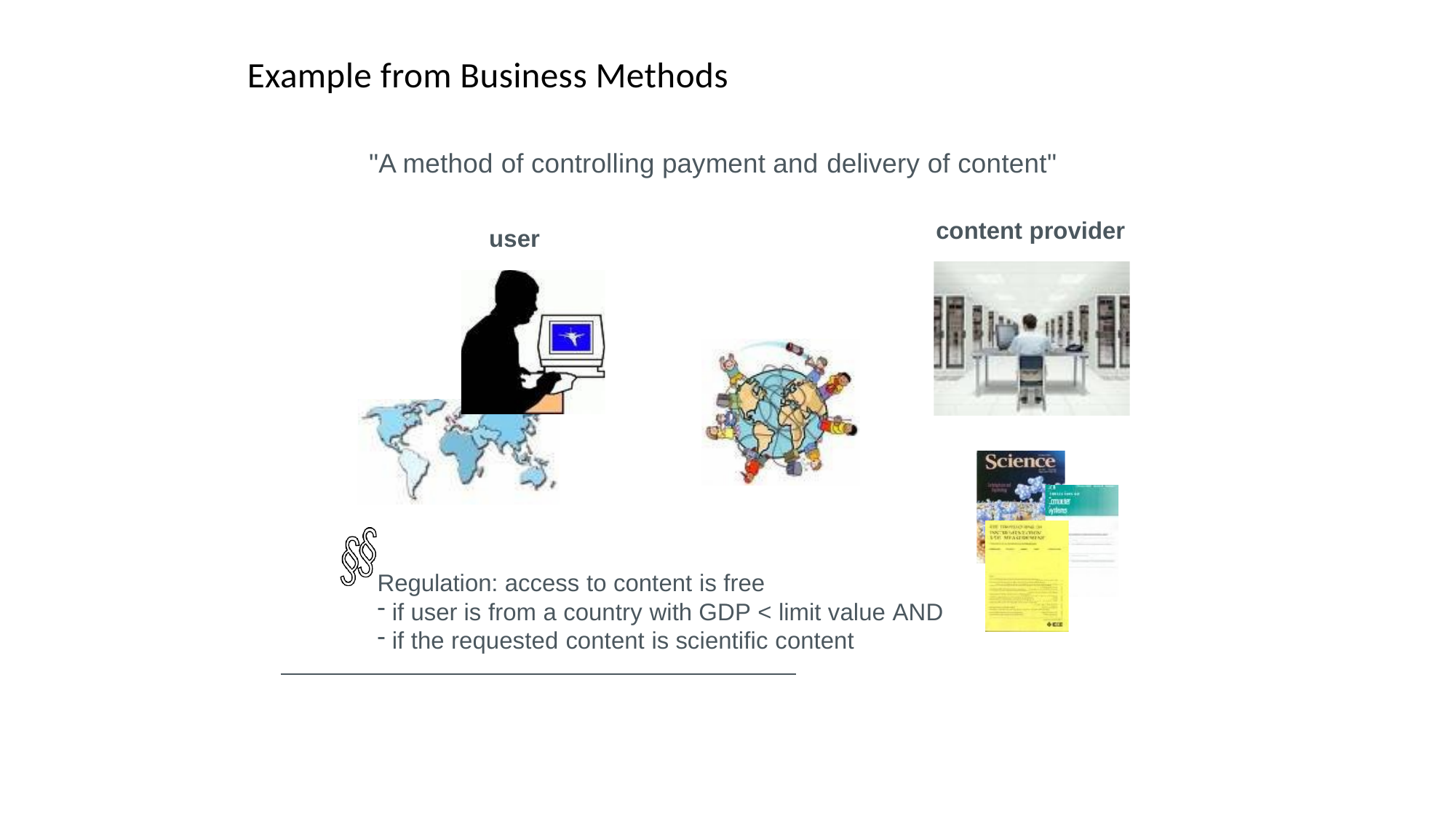

# Example from Business Methods
"A method of controlling payment and delivery of content"
content provider
user

Regulation: access to content is free
if user is from a country with GDP < limit value AND
if the requested content is scientific content